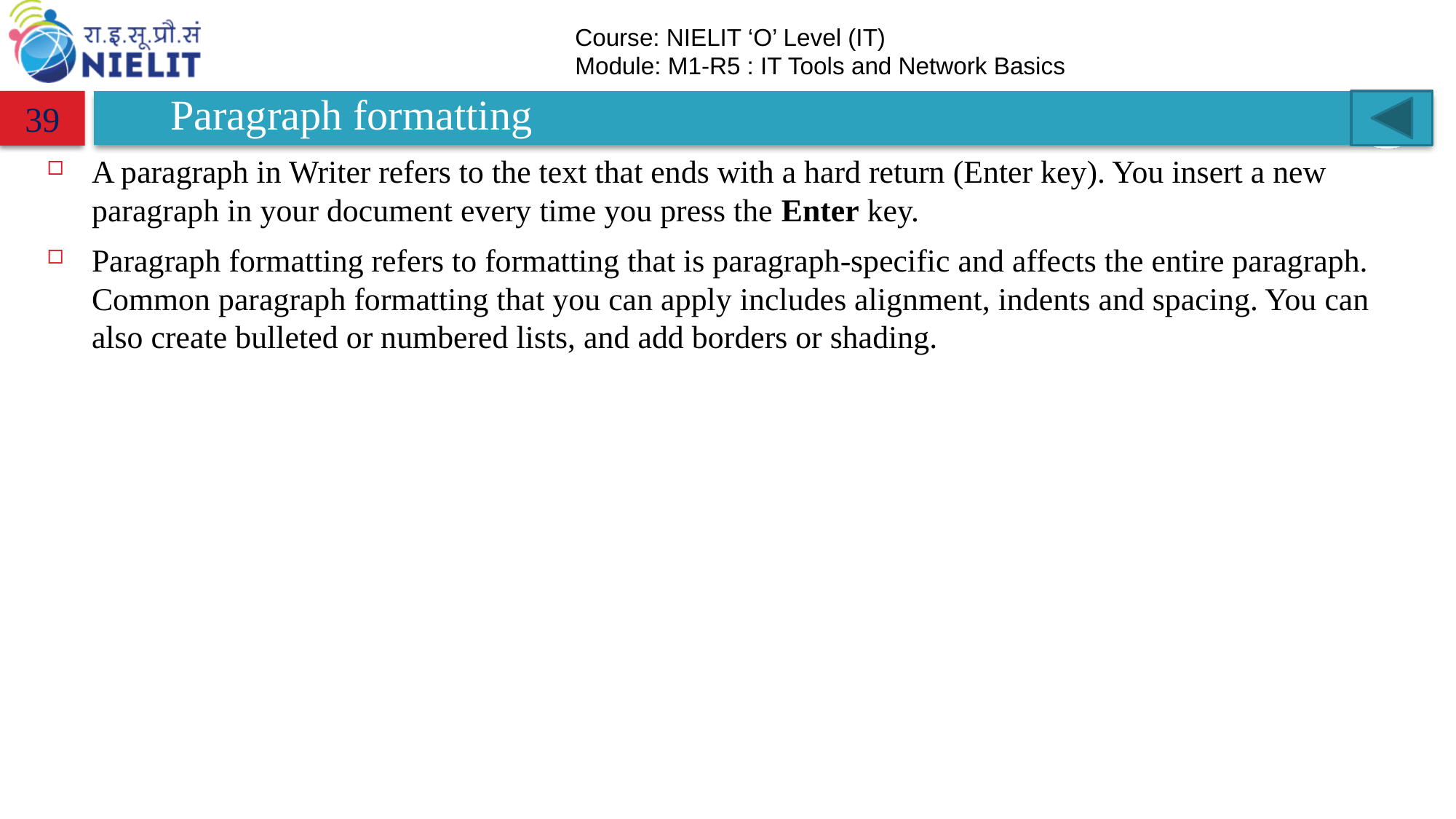

# Paragraph formatting
39
A paragraph in Writer refers to the text that ends with a hard return (Enter key). You insert a new paragraph in your document every time you press the Enter key.
Paragraph formatting refers to formatting that is paragraph-specific and affects the entire paragraph. Common paragraph formatting that you can apply includes alignment, indents and spacing. You can also create bulleted or numbered lists, and add borders or shading.